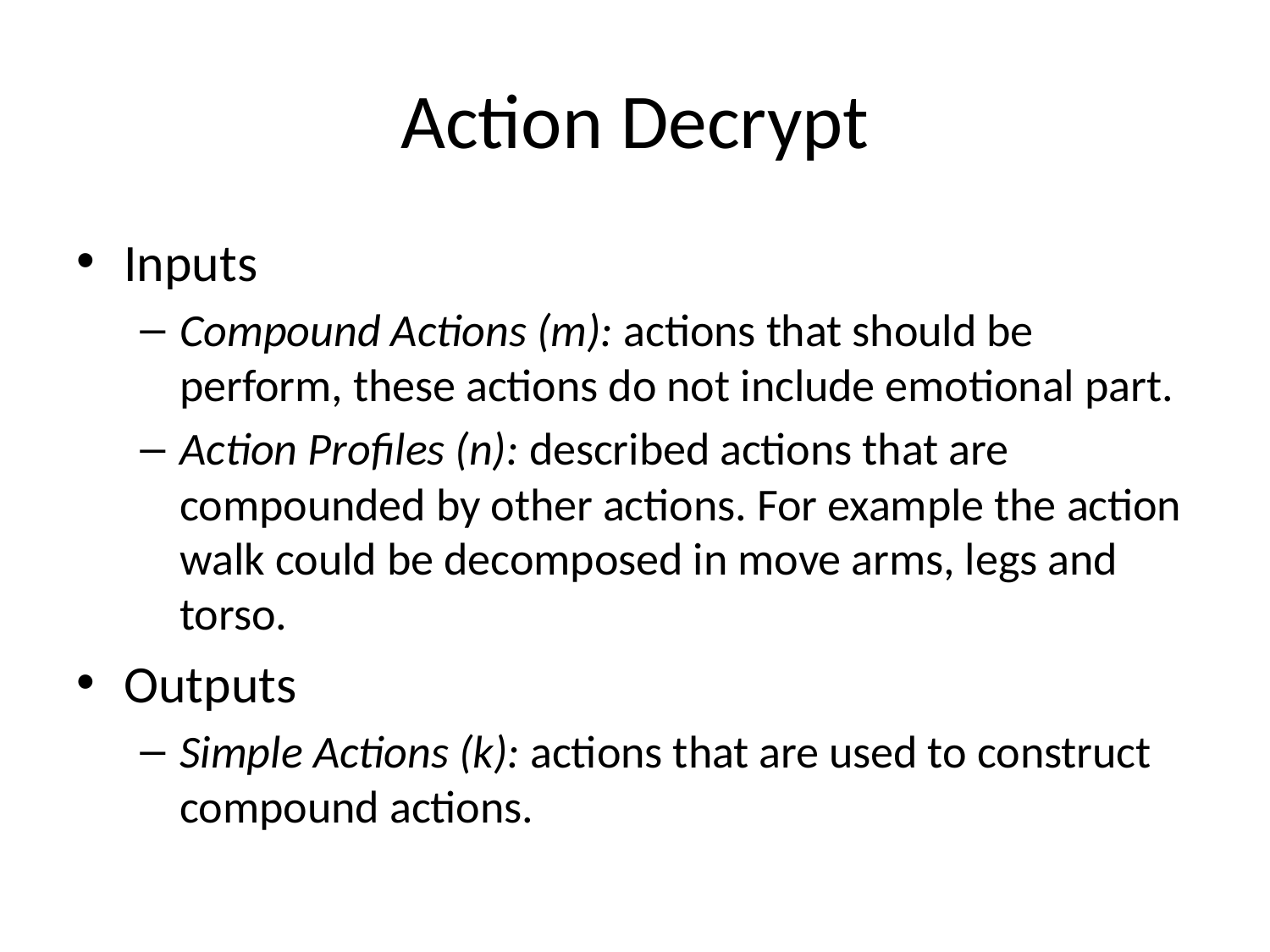

# Action Decrypt
Inputs
Compound Actions (m): actions that should be perform, these actions do not include emotional part.
Action Profiles (n): described actions that are compounded by other actions. For example the action walk could be decomposed in move arms, legs and torso.
Outputs
Simple Actions (k): actions that are used to construct compound actions.